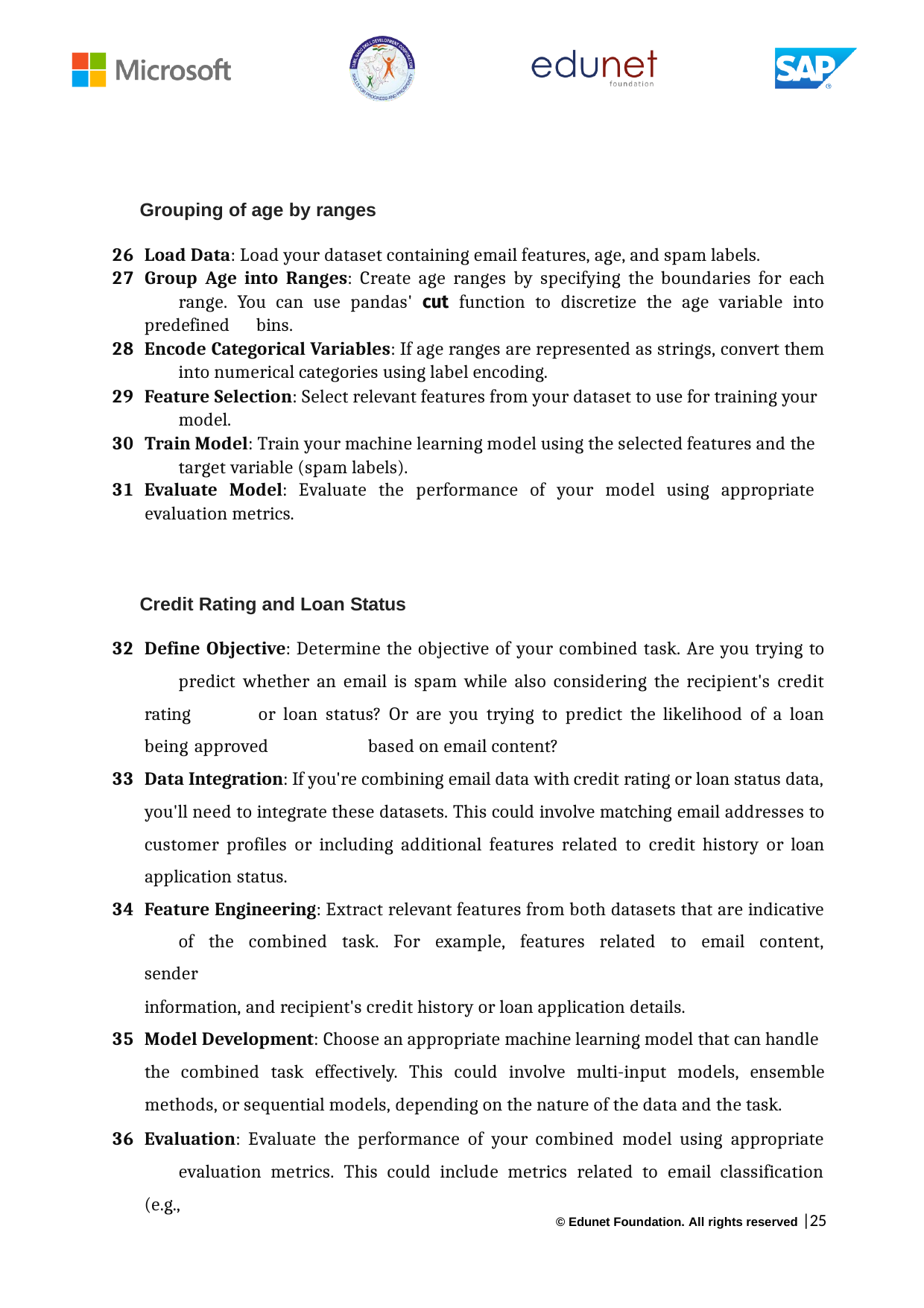

Grouping of age by ranges

Load Data: Load your dataset containing email features, age, and spam labels.
Group Age into Ranges: Create age ranges by specifying the boundaries for each 	range. You can use pandas' cut function to discretize the age variable into predefined 	bins.
Encode Categorical Variables: If age ranges are represented as strings, convert them 	into numerical categories using label encoding.
Feature Selection: Select relevant features from your dataset to use for training your 	model.
Train Model: Train your machine learning model using the selected features and the 	target variable (spam labels).
Evaluate Model: Evaluate the performance of your model using appropriate
evaluation metrics.
Credit Rating and Loan Status
Define Objective: Determine the objective of your combined task. Are you trying to 	predict whether an email is spam while also considering the recipient's credit rating 	or loan status? Or are you trying to predict the likelihood of a loan being approved 	based on email content?
Data Integration: If you're combining email data with credit rating or loan status data,
you'll need to integrate these datasets. This could involve matching email addresses to customer profiles or including additional features related to credit history or loan application status.
Feature Engineering: Extract relevant features from both datasets that are indicative 	of the combined task. For example, features related to email content, sender
information, and recipient's credit history or loan application details.
Model Development: Choose an appropriate machine learning model that can handle
the combined task effectively. This could involve multi-input models, ensemble methods, or sequential models, depending on the nature of the data and the task.
Evaluation: Evaluate the performance of your combined model using appropriate 	evaluation metrics. This could include metrics related to email classification (e.g.,
© Edunet Foundation. All rights reserved |25